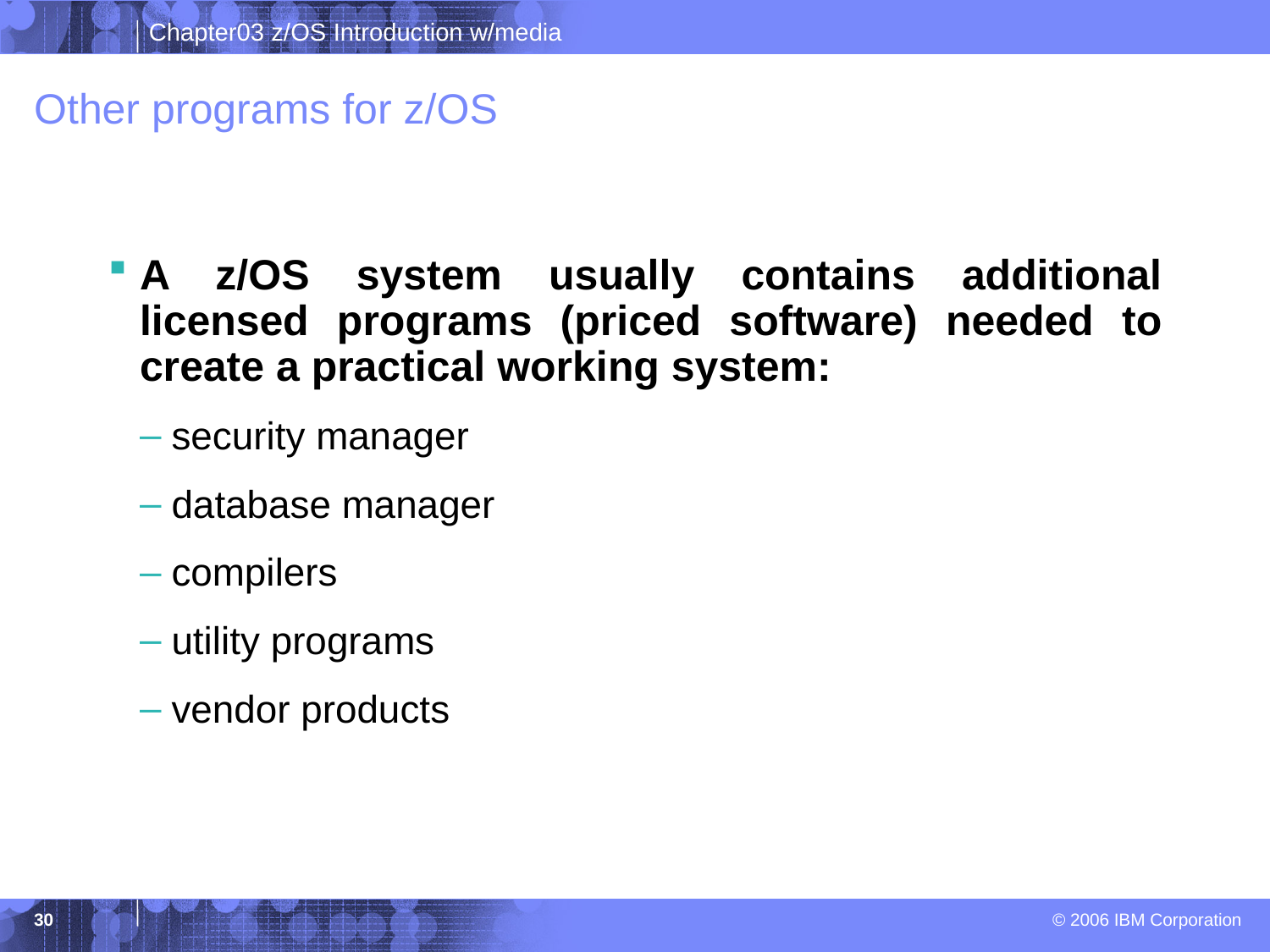

# Other programs for z/OS
A z/OS system usually contains additional licensed programs (priced software) needed to create a practical working system:
security manager
database manager
compilers
utility programs
vendor products

30